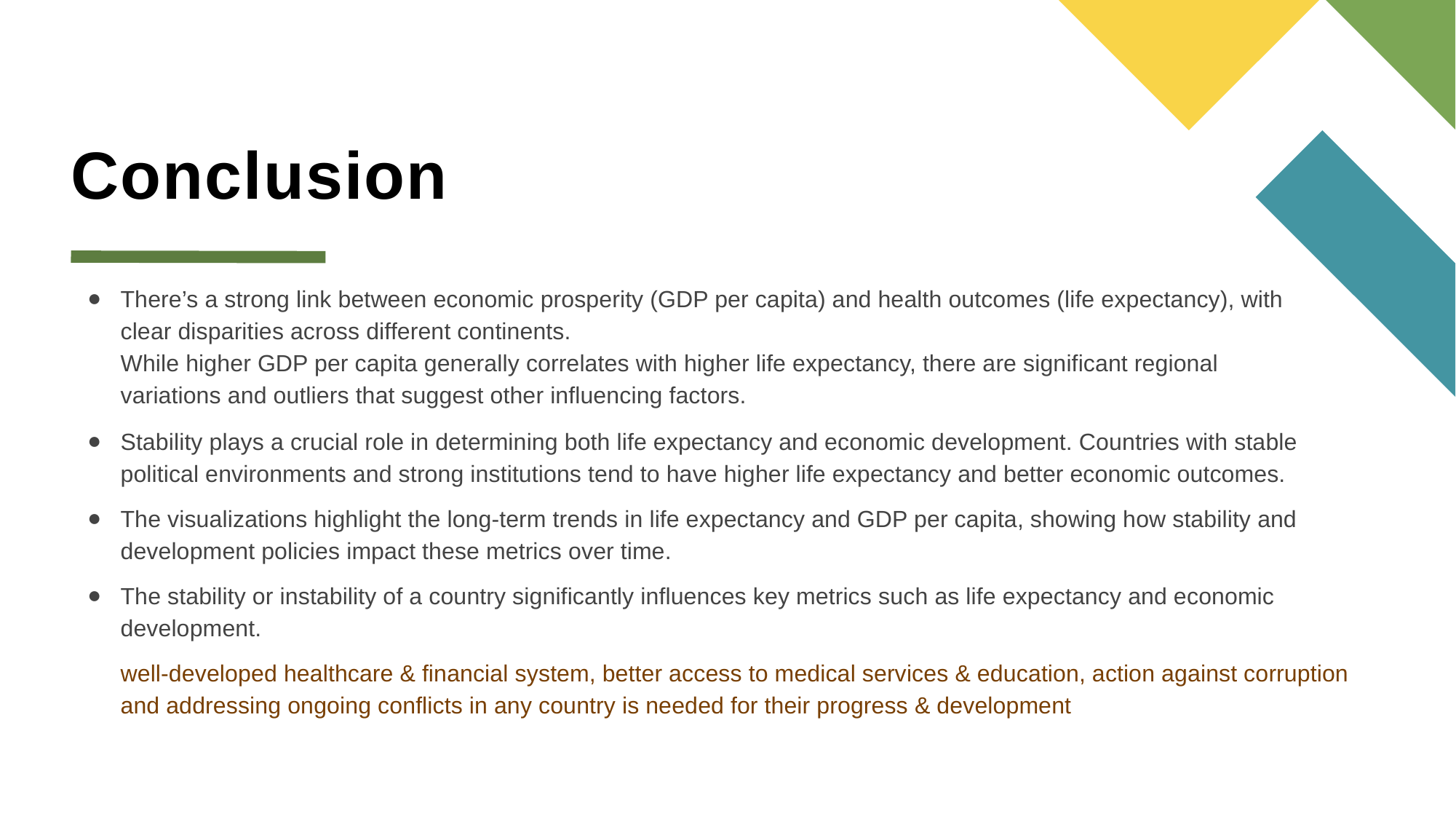

# Conclusion
There’s a strong link between economic prosperity (GDP per capita) and health outcomes (life expectancy), with clear disparities across different continents.
While higher GDP per capita generally correlates with higher life expectancy, there are significant regional variations and outliers that suggest other influencing factors.
Stability plays a crucial role in determining both life expectancy and economic development. Countries with stable political environments and strong institutions tend to have higher life expectancy and better economic outcomes.
The visualizations highlight the long-term trends in life expectancy and GDP per capita, showing how stability and development policies impact these metrics over time.
The stability or instability of a country significantly influences key metrics such as life expectancy and economic development.
well-developed healthcare & financial system, better access to medical services & education, action against corruption and addressing ongoing conflicts in any country is needed for their progress & development